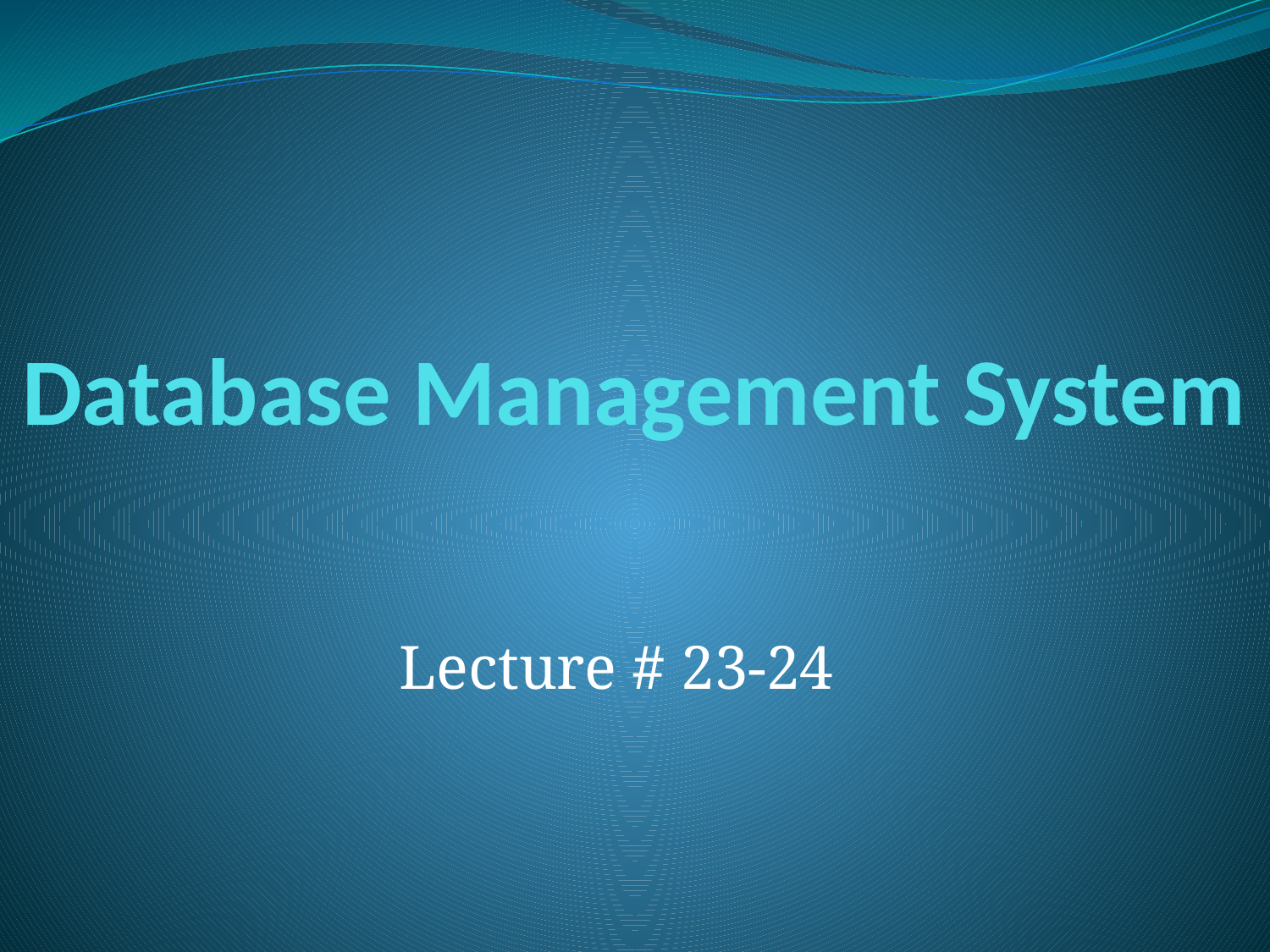

# Database Management System

Lecture # 23-24